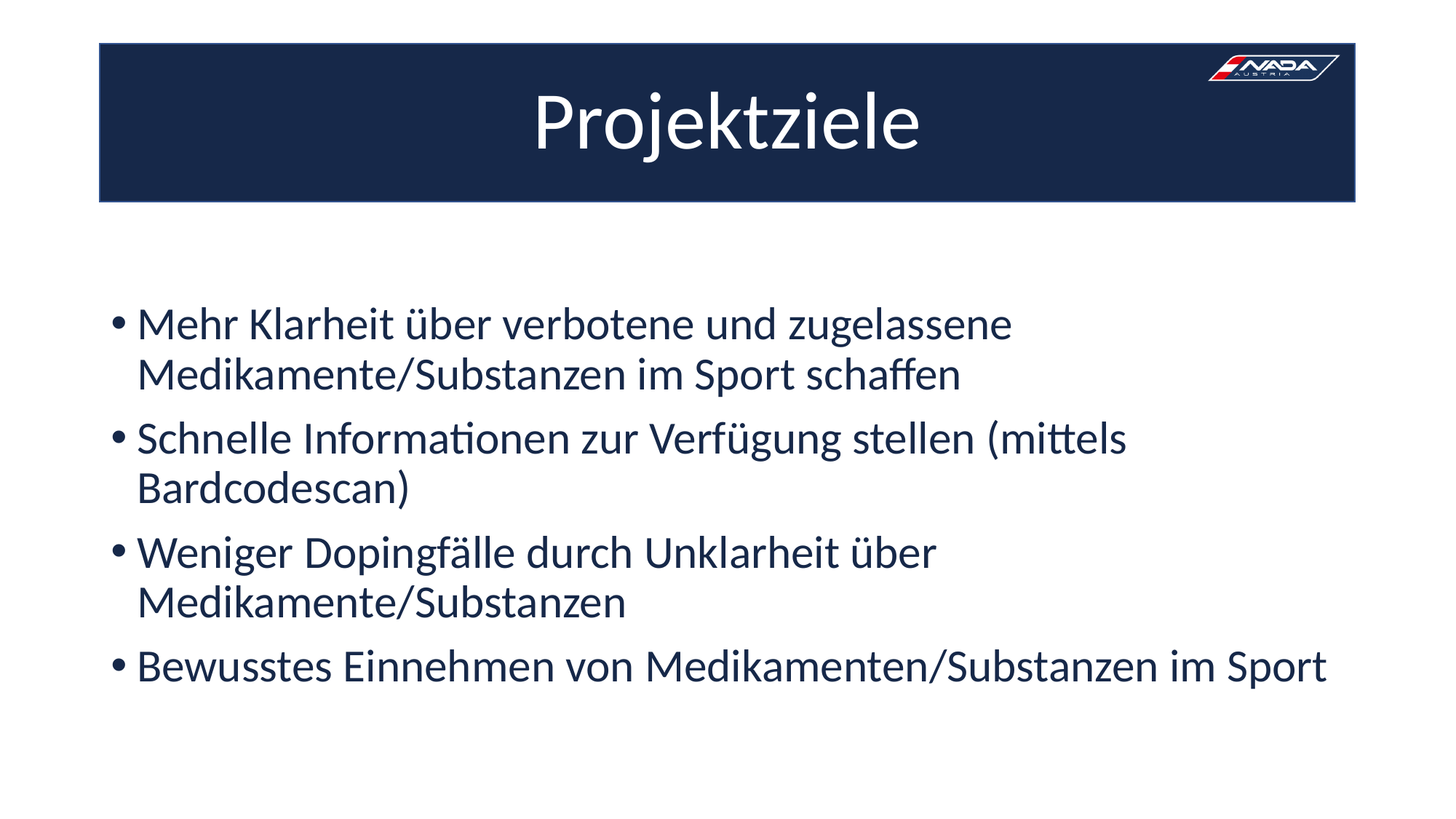

# Projektziele

Mehr Klarheit über verbotene und zugelassene Medikamente/Substanzen im Sport schaffen
Schnelle Informationen zur Verfügung stellen (mittels Bardcodescan)
Weniger Dopingfälle durch Unklarheit über Medikamente/Substanzen
Bewusstes Einnehmen von Medikamenten/Substanzen im Sport